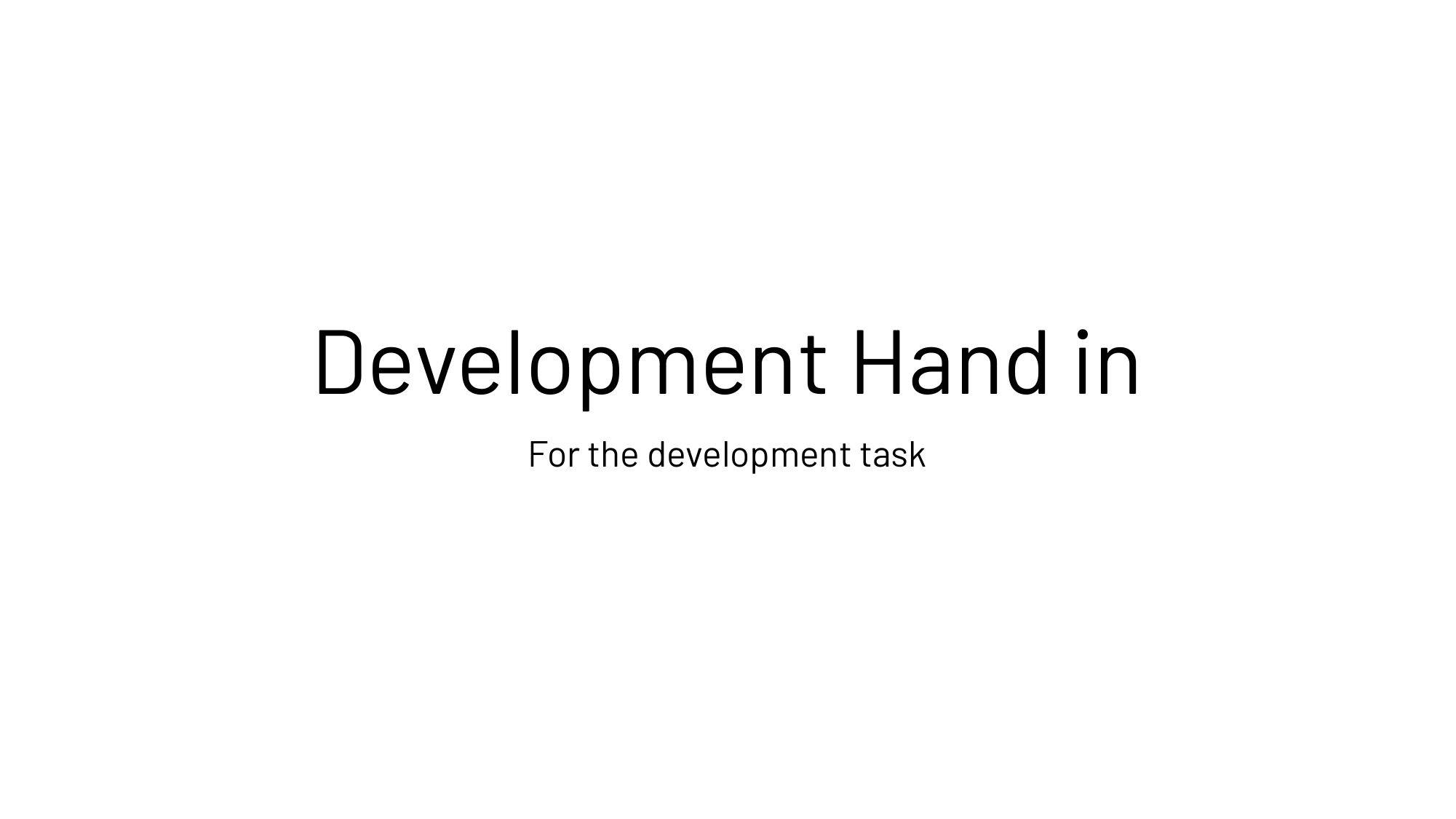

# Development Hand in
For the development task